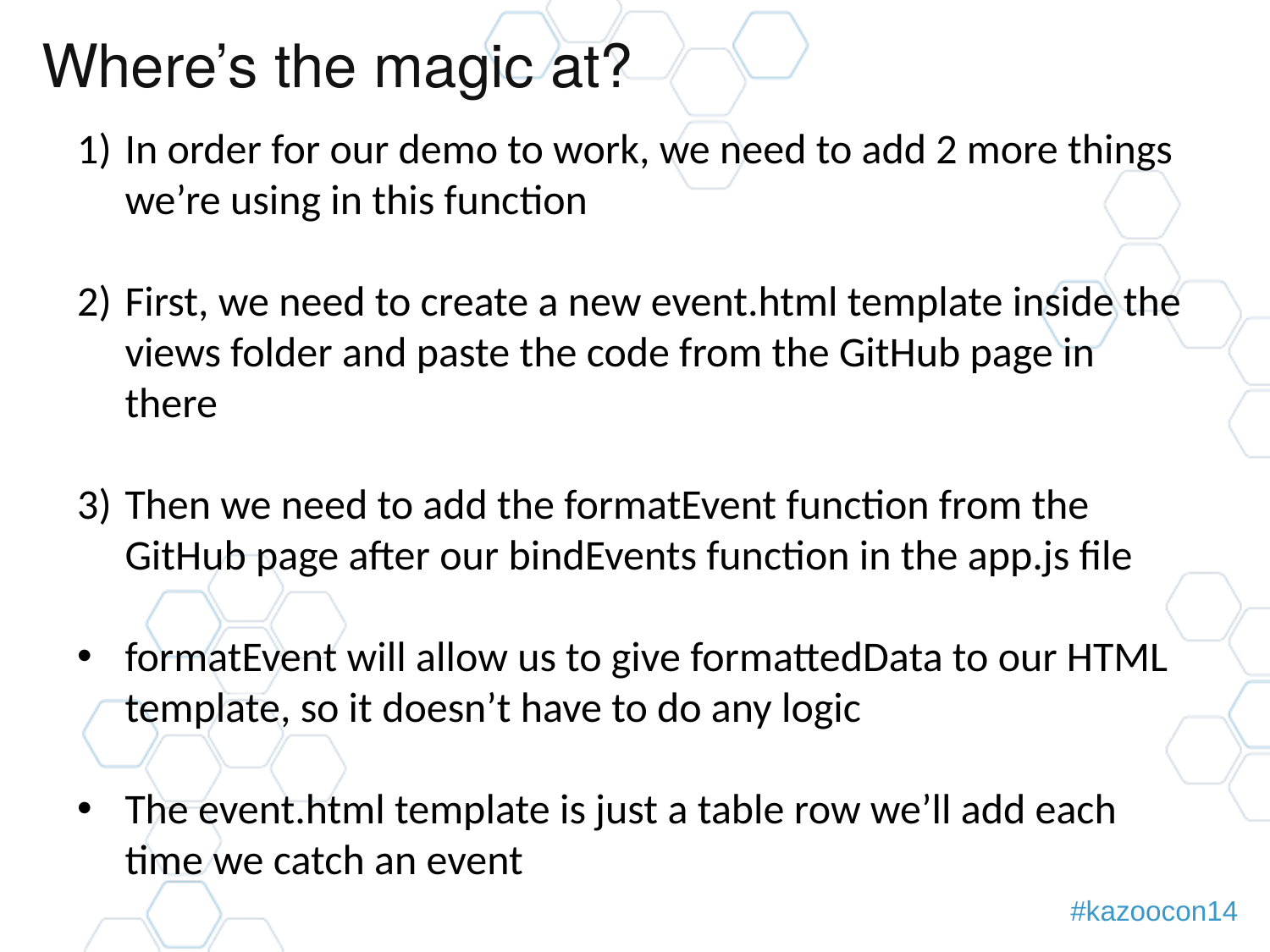

# Where’s the magic at?

In order for our demo to work, we need to add 2 more things we’re using in this function

First, we need to create a new event.html template inside the views folder and paste the code from the GitHub page in there

Then we need to add the formatEvent function from the GitHub page after our bindEvents function in the app.js file

formatEvent will allow us to give formattedData to our HTML template, so it doesn’t have to do any logic

The event.html template is just a table row we’ll add each time we catch an event